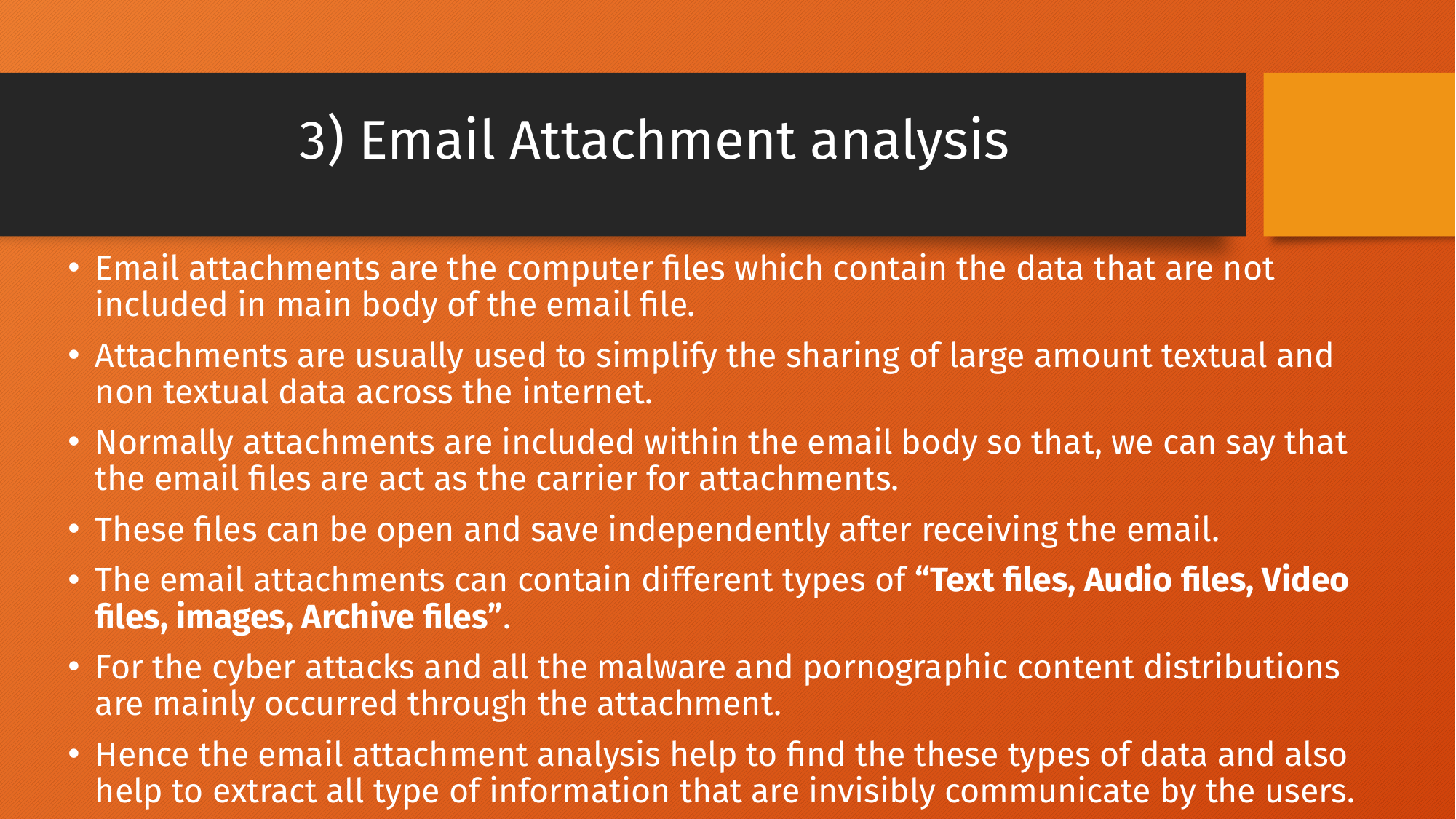

# 3) Email Attachment analysis
Email attachments are the computer files which contain the data that are not included in main body of the email file.
Attachments are usually used to simplify the sharing of large amount textual and non textual data across the internet.
Normally attachments are included within the email body so that, we can say that the email files are act as the carrier for attachments.
These files can be open and save independently after receiving the email.
The email attachments can contain different types of “Text files, Audio files, Video files, images, Archive files”.
For the cyber attacks and all the malware and pornographic content distributions are mainly occurred through the attachment.
Hence the email attachment analysis help to find the these types of data and also help to extract all type of information that are invisibly communicate by the users.